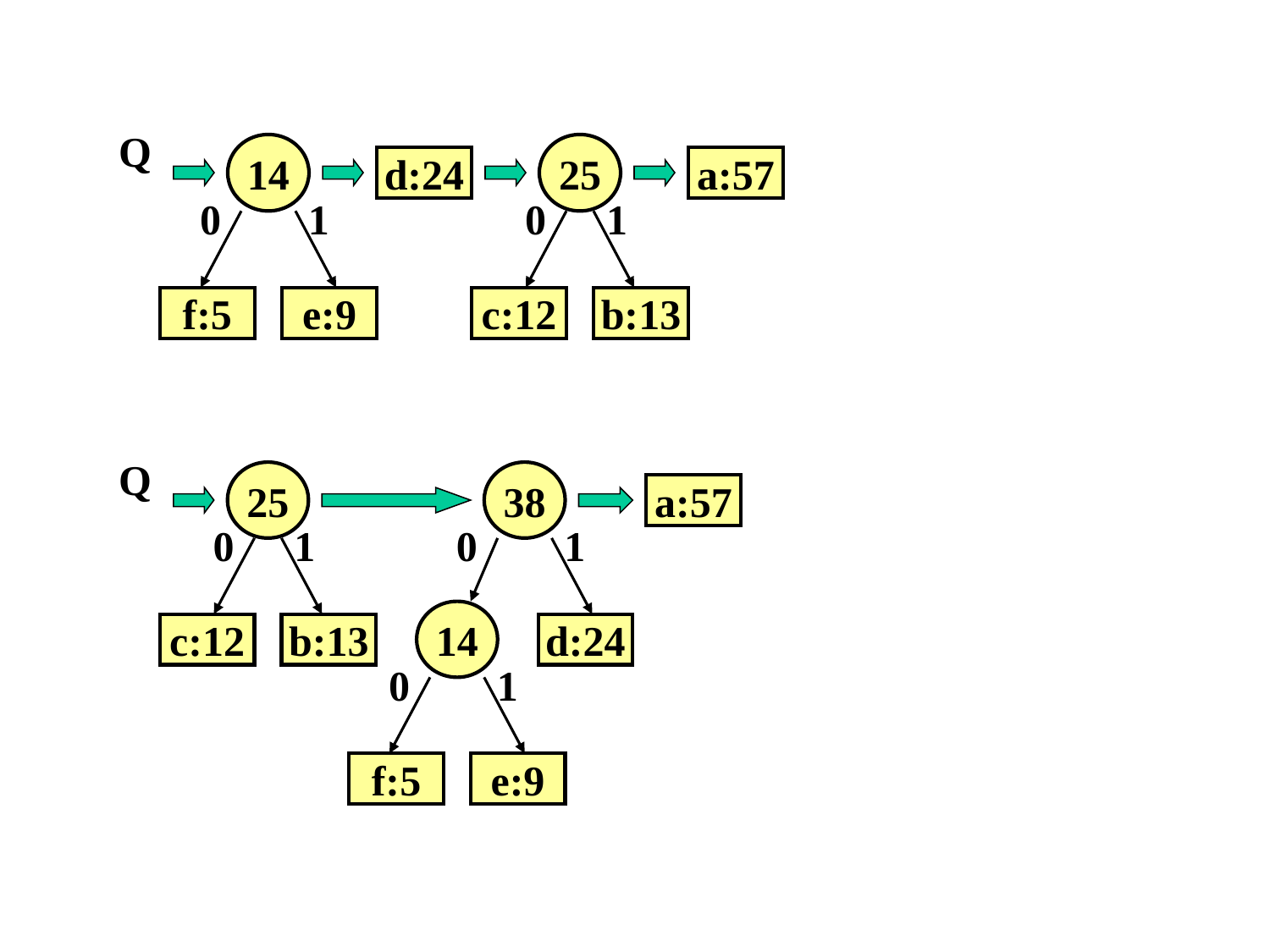

Q
14
25
d:24
a:57

0
1
0
1

f:5
e:9
c:12
b:13
Q
25
38
a:57

0
1
0
1

14
c:12
b:13
d:24
0
1

f:5
e:9